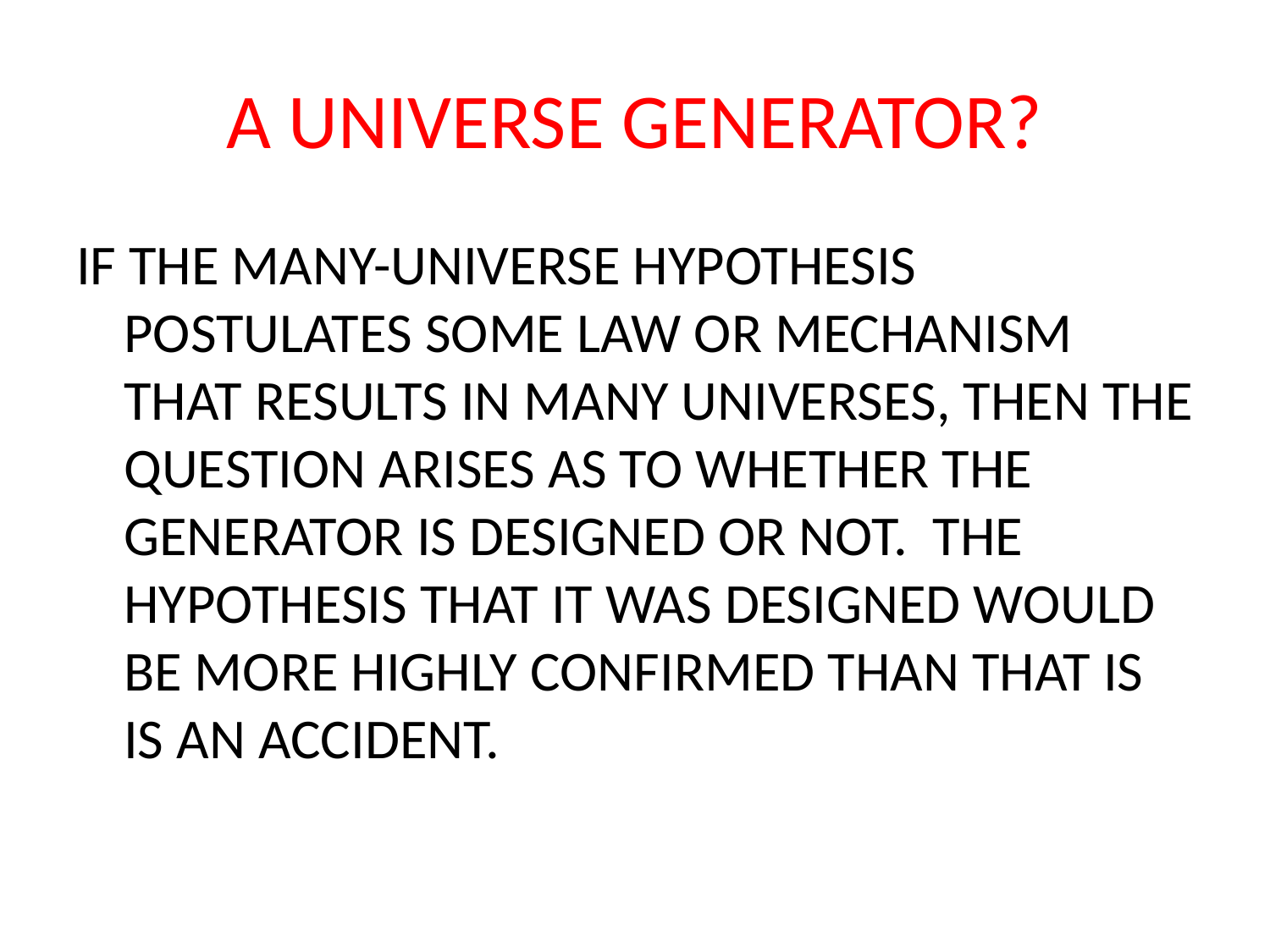

# A UNIVERSE GENERATOR?
IF THE MANY-UNIVERSE HYPOTHESIS POSTULATES SOME LAW OR MECHANISM THAT RESULTS IN MANY UNIVERSES, THEN THE QUESTION ARISES AS TO WHETHER THE GENERATOR IS DESIGNED OR NOT.  THE HYPOTHESIS THAT IT WAS DESIGNED WOULD BE MORE HIGHLY CONFIRMED THAN THAT IS IS AN ACCIDENT.